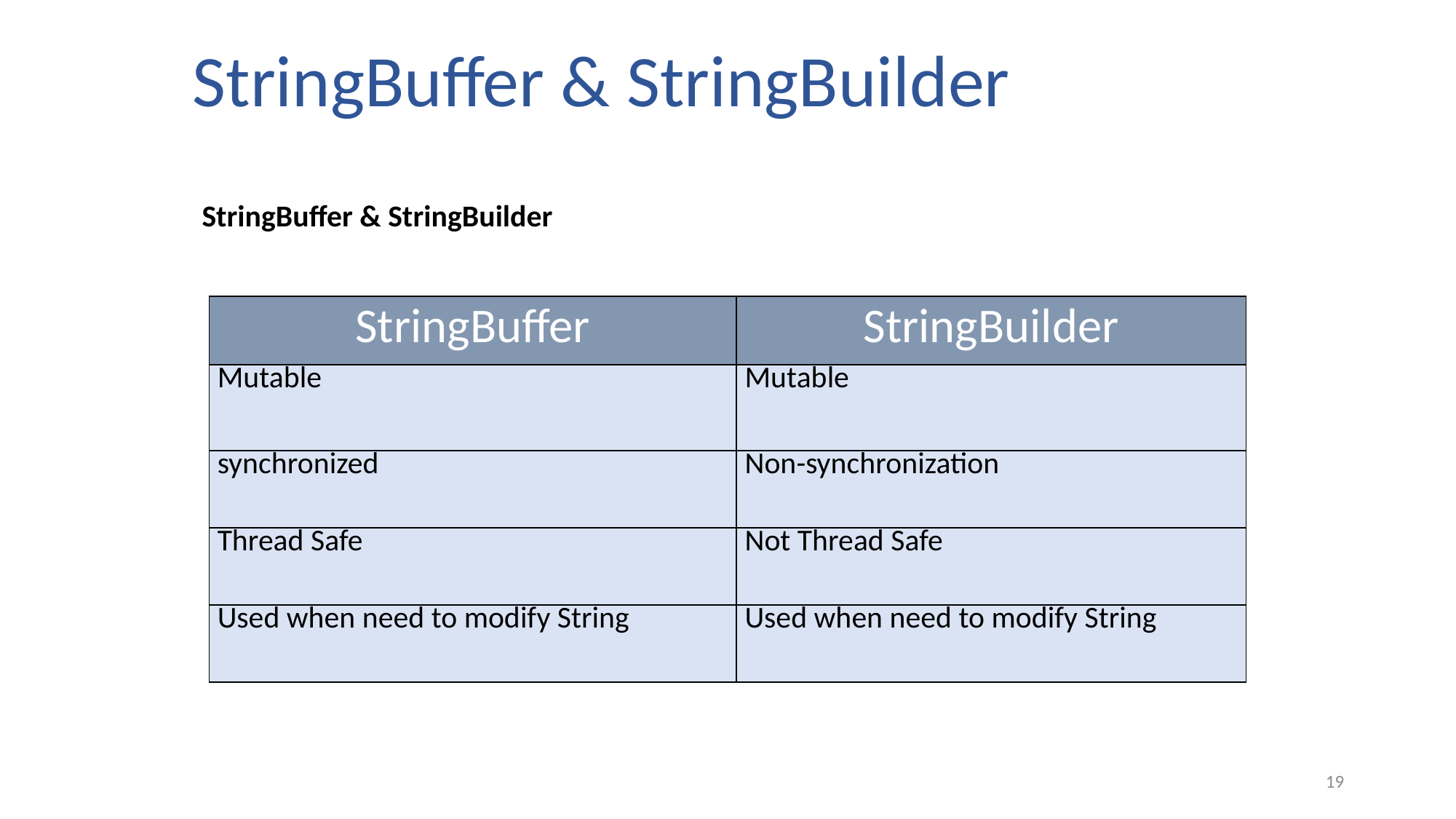

StringBuffer & StringBuilder

StringBuffer & StringBuilder
| StringBuffer | StringBuilder |
| --- | --- |
| Mutable | Mutable |
| synchronized | Non-synchronization |
| Thread Safe | Not Thread Safe |
| Used when need to modify String | Used when need to modify String |
19